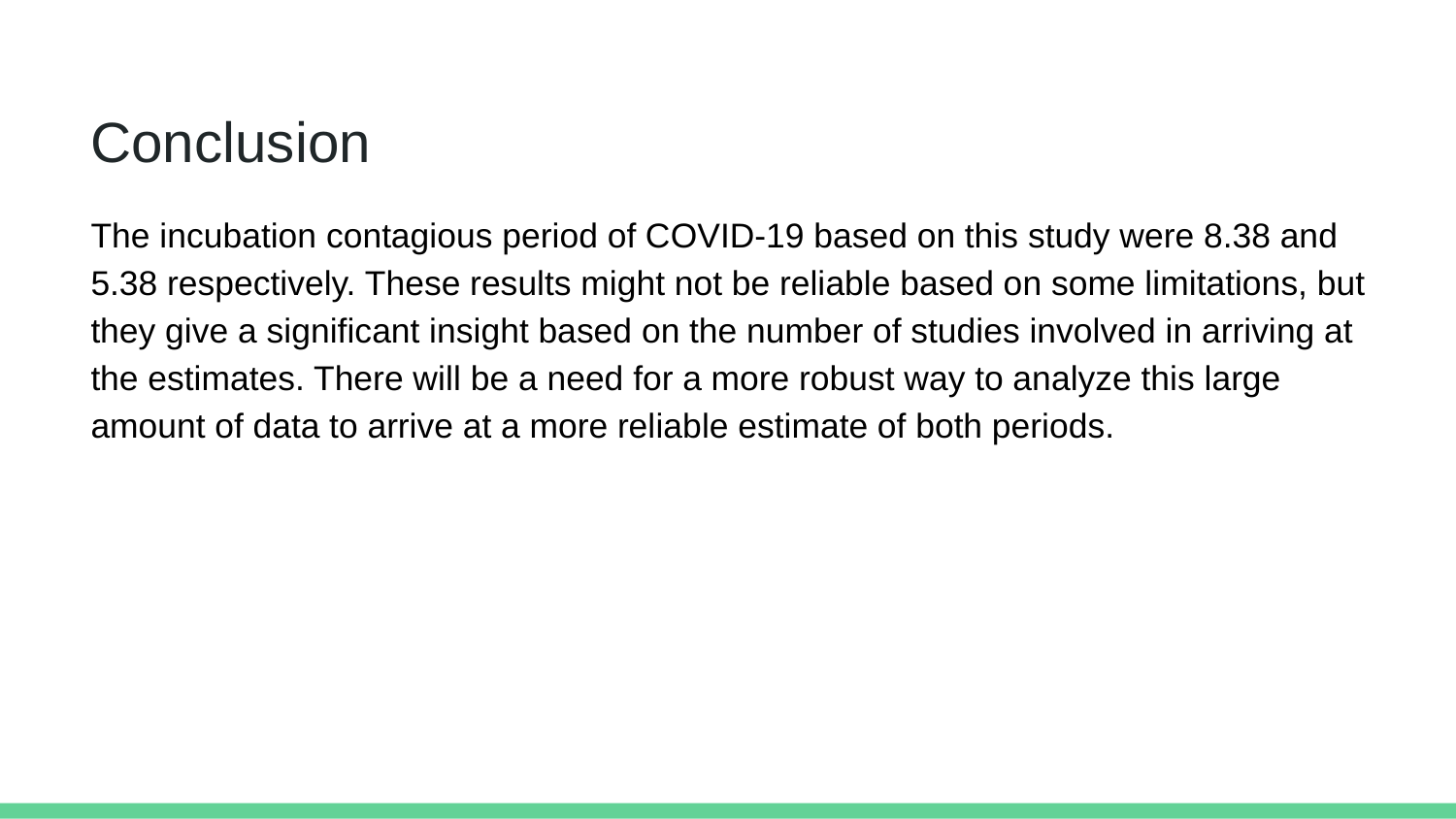

# Conclusion
The incubation contagious period of COVID-19 based on this study were 8.38 and 5.38 respectively. These results might not be reliable based on some limitations, but they give a significant insight based on the number of studies involved in arriving at the estimates. There will be a need for a more robust way to analyze this large amount of data to arrive at a more reliable estimate of both periods.